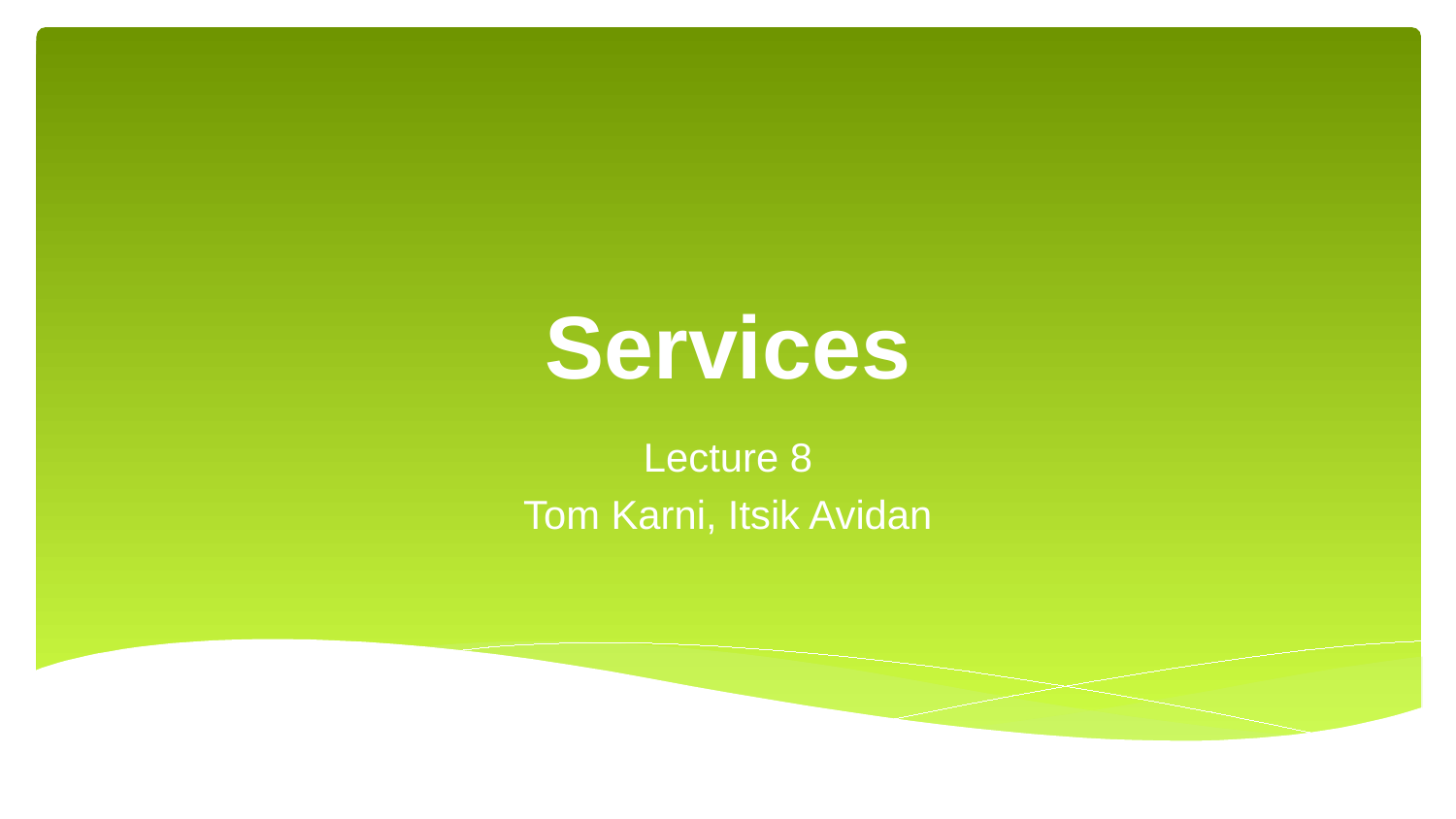

# Services
Lecture 8
Tom Karni, Itsik Avidan